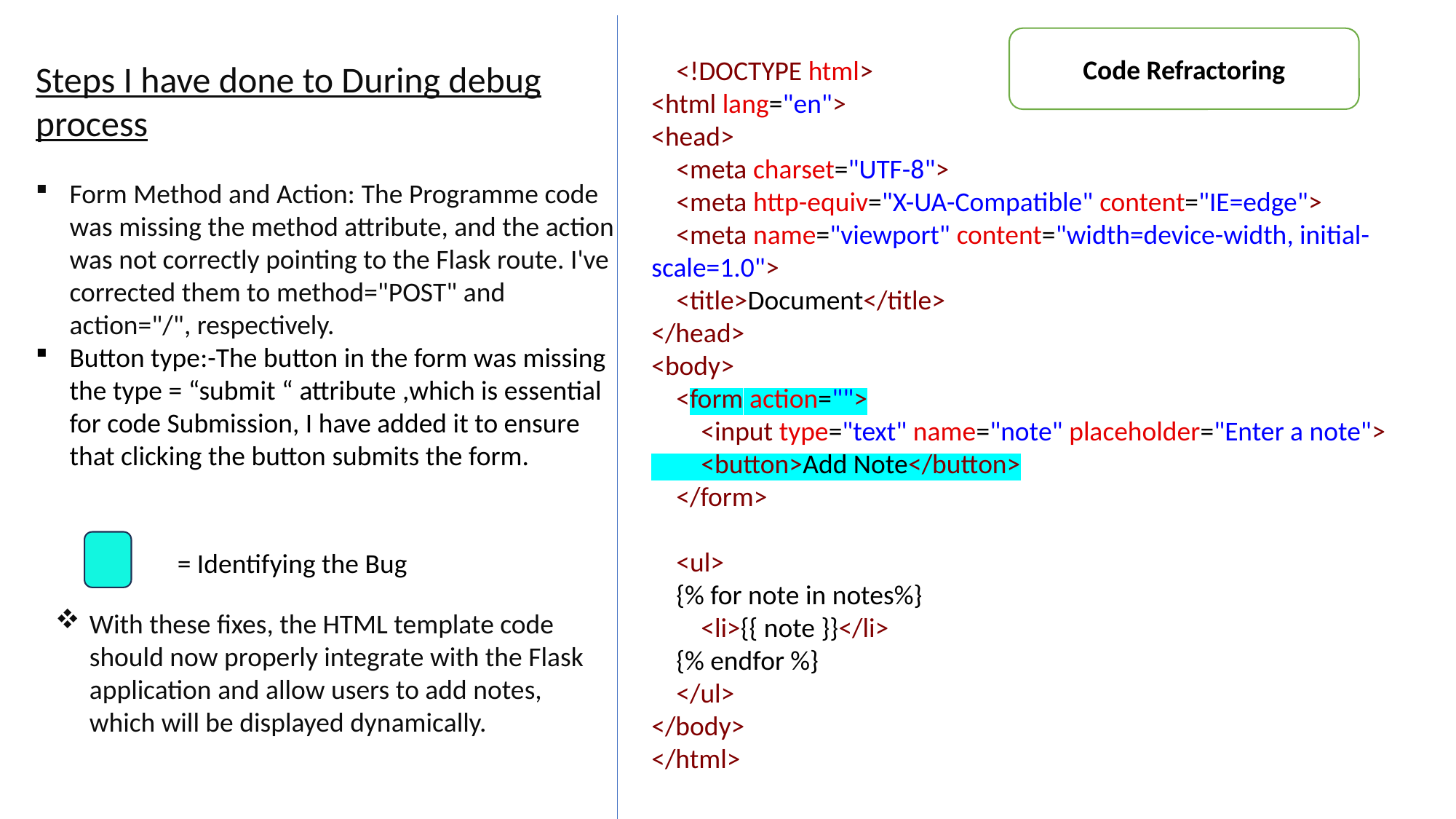

<!DOCTYPE html>
<html lang="en">
<head>
    <meta charset="UTF-8">
    <meta http-equiv="X-UA-Compatible" content="IE=edge">
    <meta name="viewport" content="width=device-width, initial-scale=1.0">
    <title>Document</title>
</head>
<body>
    <form action="">
        <input type="text" name="note" placeholder="Enter a note">
        <button>Add Note</button>
    </form>
    <ul>
    {% for note in notes%}
        <li>{{ note }}</li>
    {% endfor %}
    </ul>
</body>
</html>

Steps I have done to During debug process

Form Method and Action: The Programme code was missing the method attribute, and the action was not correctly pointing to the Flask route. I've corrected them to method="POST" and action="/", respectively.
Button type:-The button in the form was missing  the type = “submit “ attribute ,which is essential for code Submission, I have added it to ensure that clicking the button submits the form.

Code Refractoring

= Identifying the Bug
With these fixes, the HTML template code should now properly integrate with the Flask application and allow users to add notes, which will be displayed dynamically.